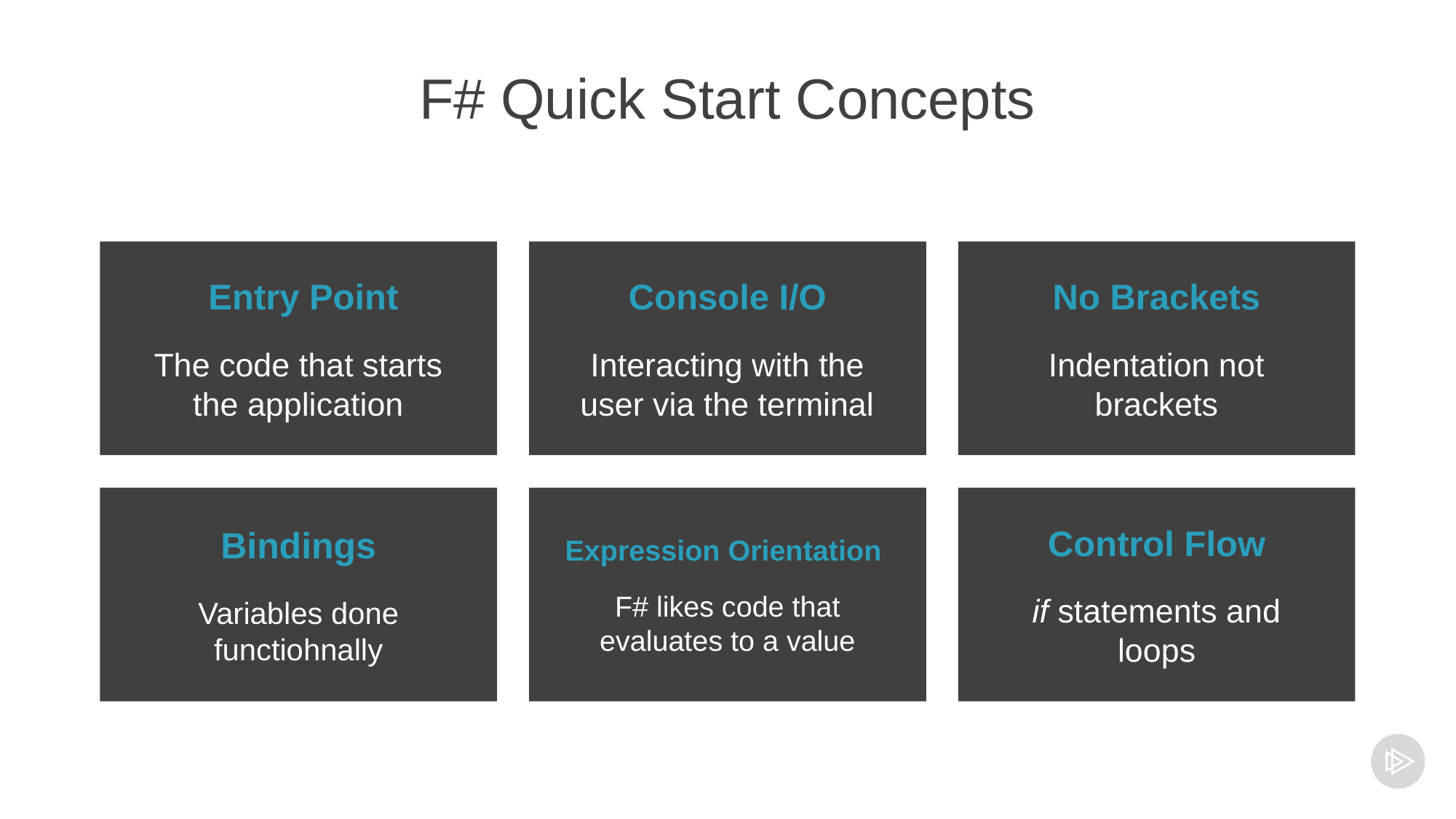

# F# Quick Start Concepts
No Brackets
Indentation not brackets
 Entry Point
The code that starts the application
Console I/O
Interacting with the user via the terminal
Control Flow
if statements and loops
Bindings
Variables done functiohnally
Expression Orientation
F# likes code that evaluates to a value